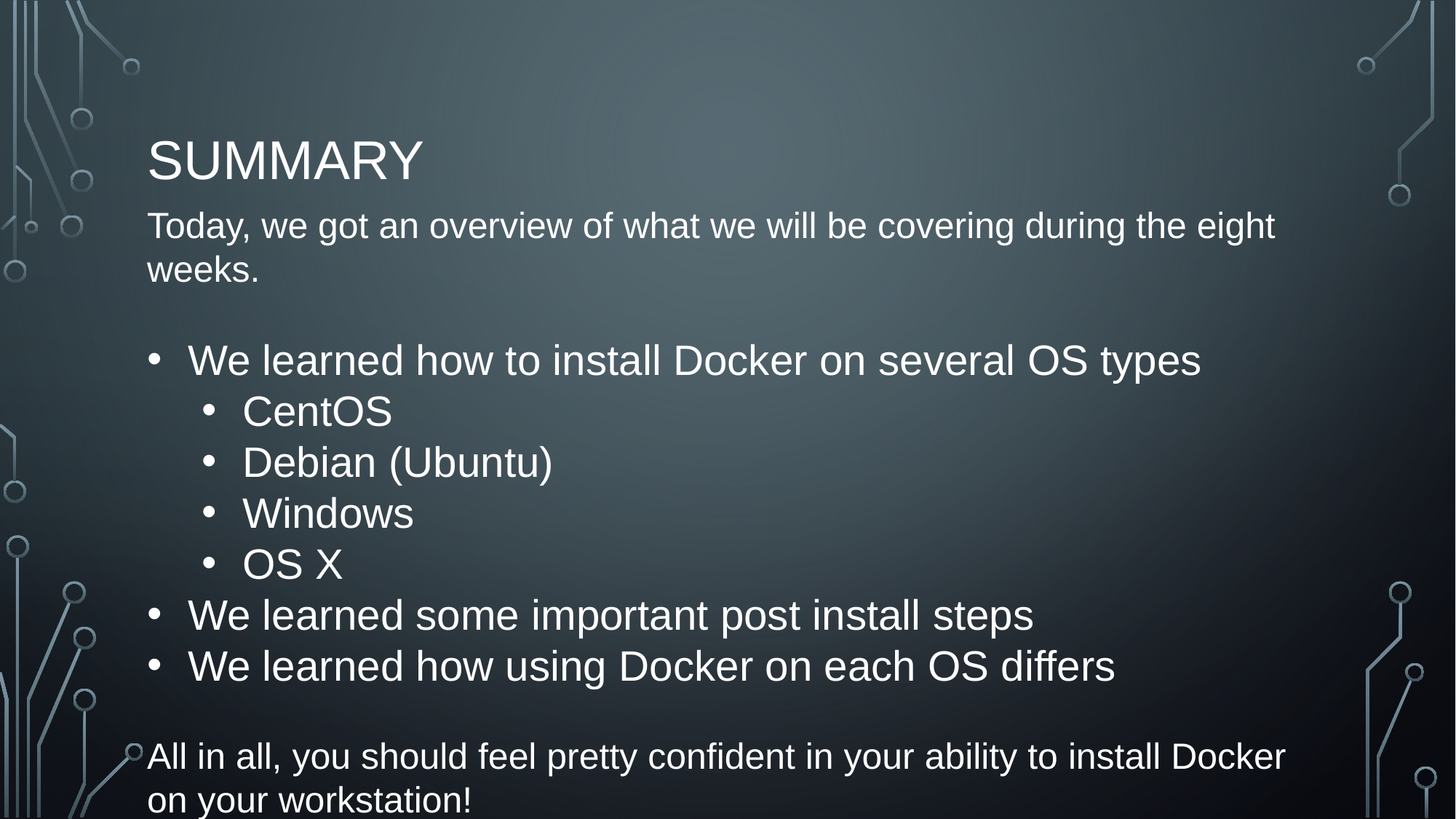

# Summary
Today, we got an overview of what we will be covering during the eight weeks.

We learned how to install Docker on several OS types
CentOS
Debian (Ubuntu)
Windows
OS X
We learned some important post install steps
We learned how using Docker on each OS differs

All in all, you should feel pretty confident in your ability to install Docker on your workstation!